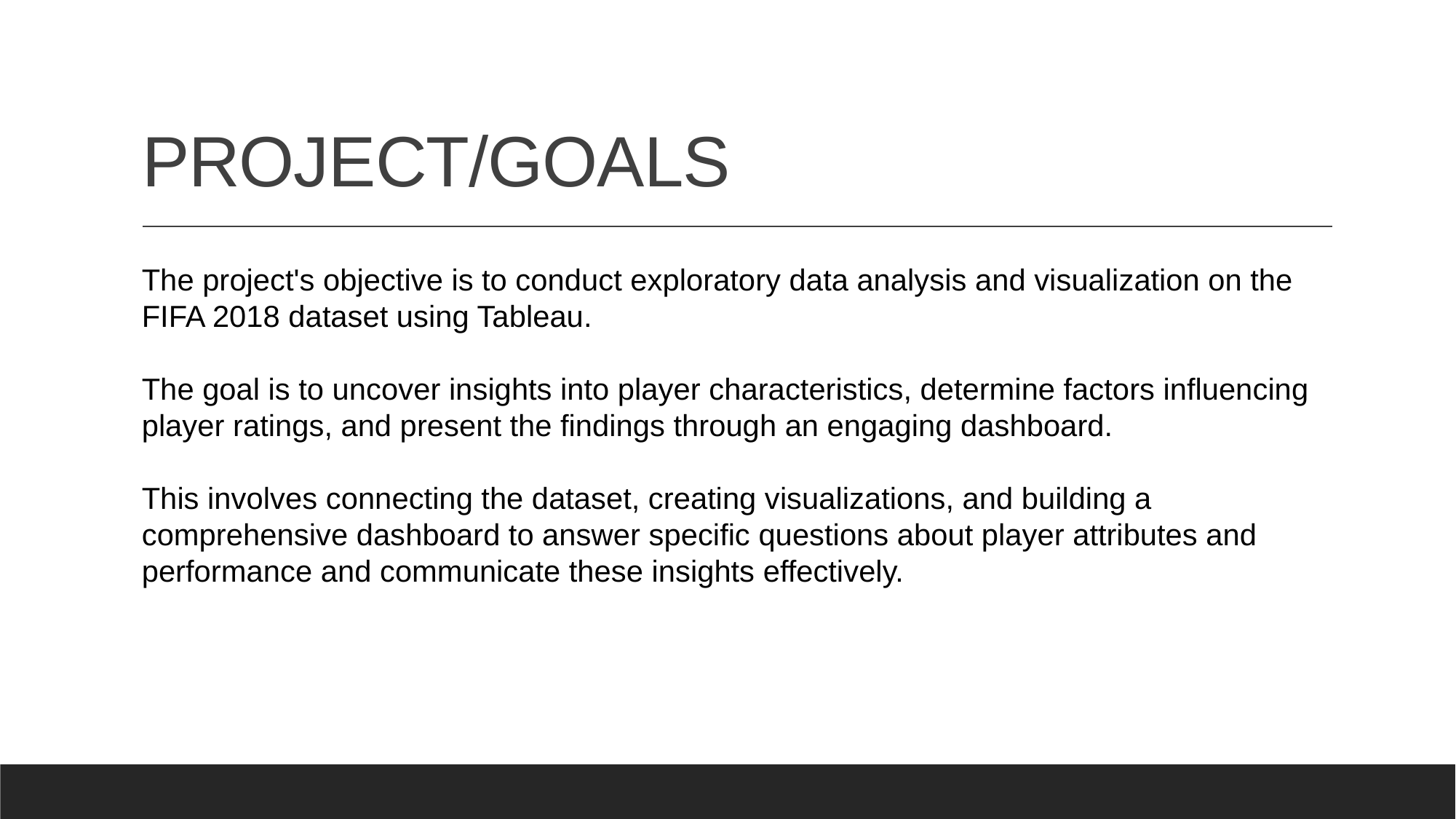

# PROJECT/GOALS

The project's objective is to conduct exploratory data analysis and visualization on the FIFA 2018 dataset using Tableau.

The goal is to uncover insights into player characteristics, determine factors influencing player ratings, and present the findings through an engaging dashboard.

This involves connecting the dataset, creating visualizations, and building a comprehensive dashboard to answer specific questions about player attributes and performance and communicate these insights effectively.